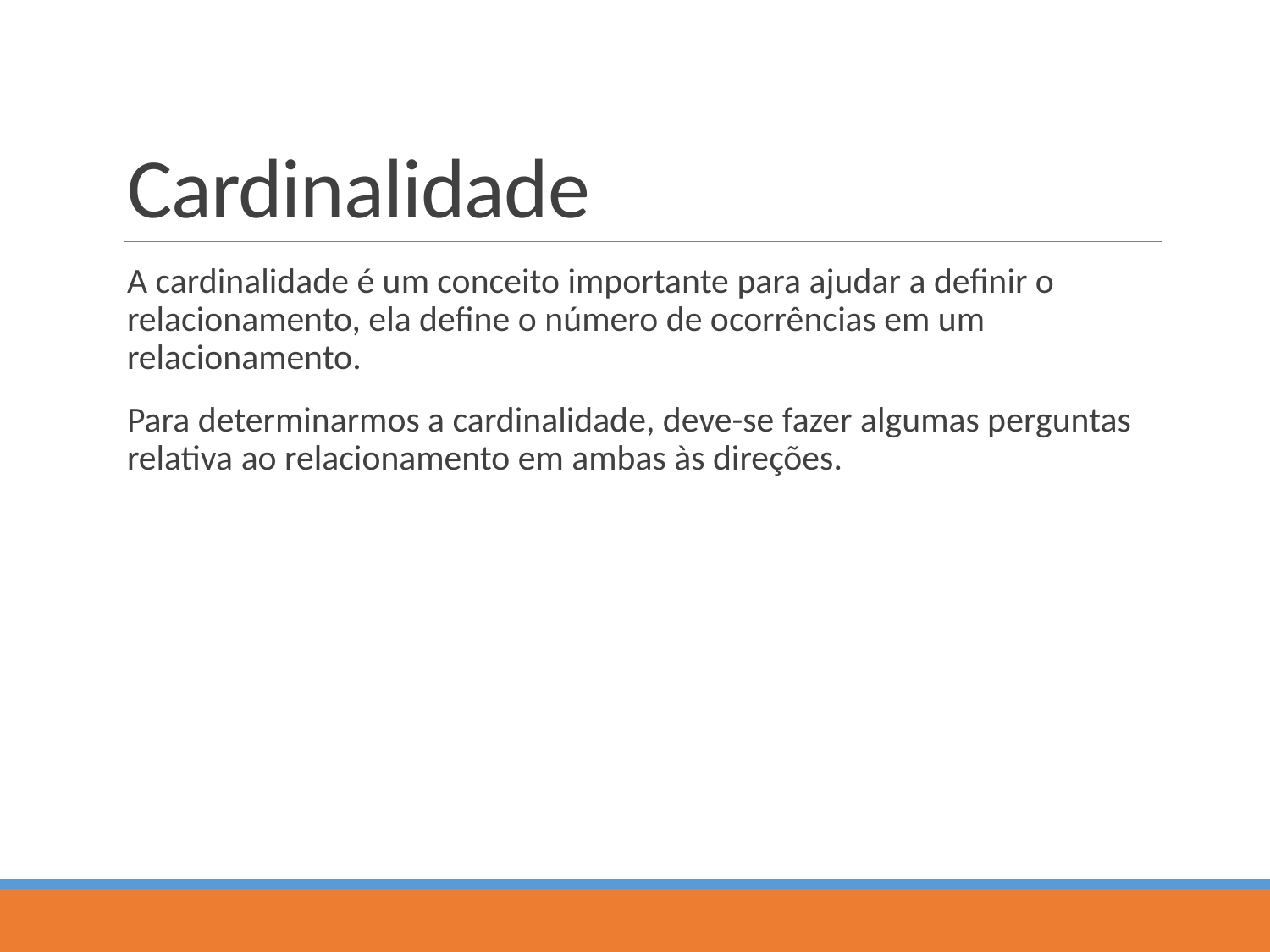

# Cardinalidade
A cardinalidade é um conceito importante para ajudar a definir o relacionamento, ela define o número de ocorrências em um relacionamento.
Para determinarmos a cardinalidade, deve-se fazer algumas perguntas relativa ao relacionamento em ambas às direções.